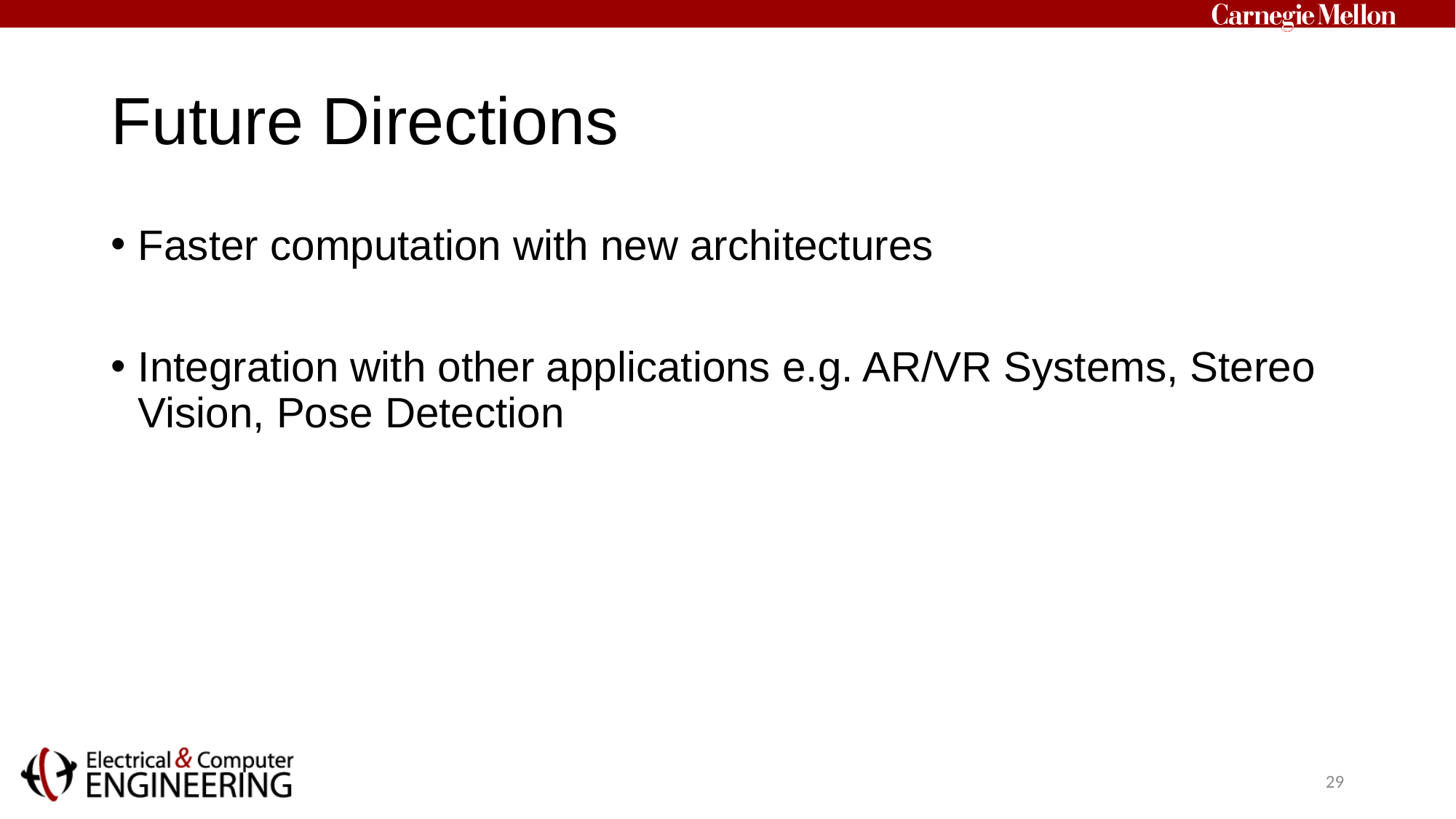

# Future Directions
Faster computation with new architectures

Integration with other applications e.g. AR/VR Systems, Stereo Vision, Pose Detection

29